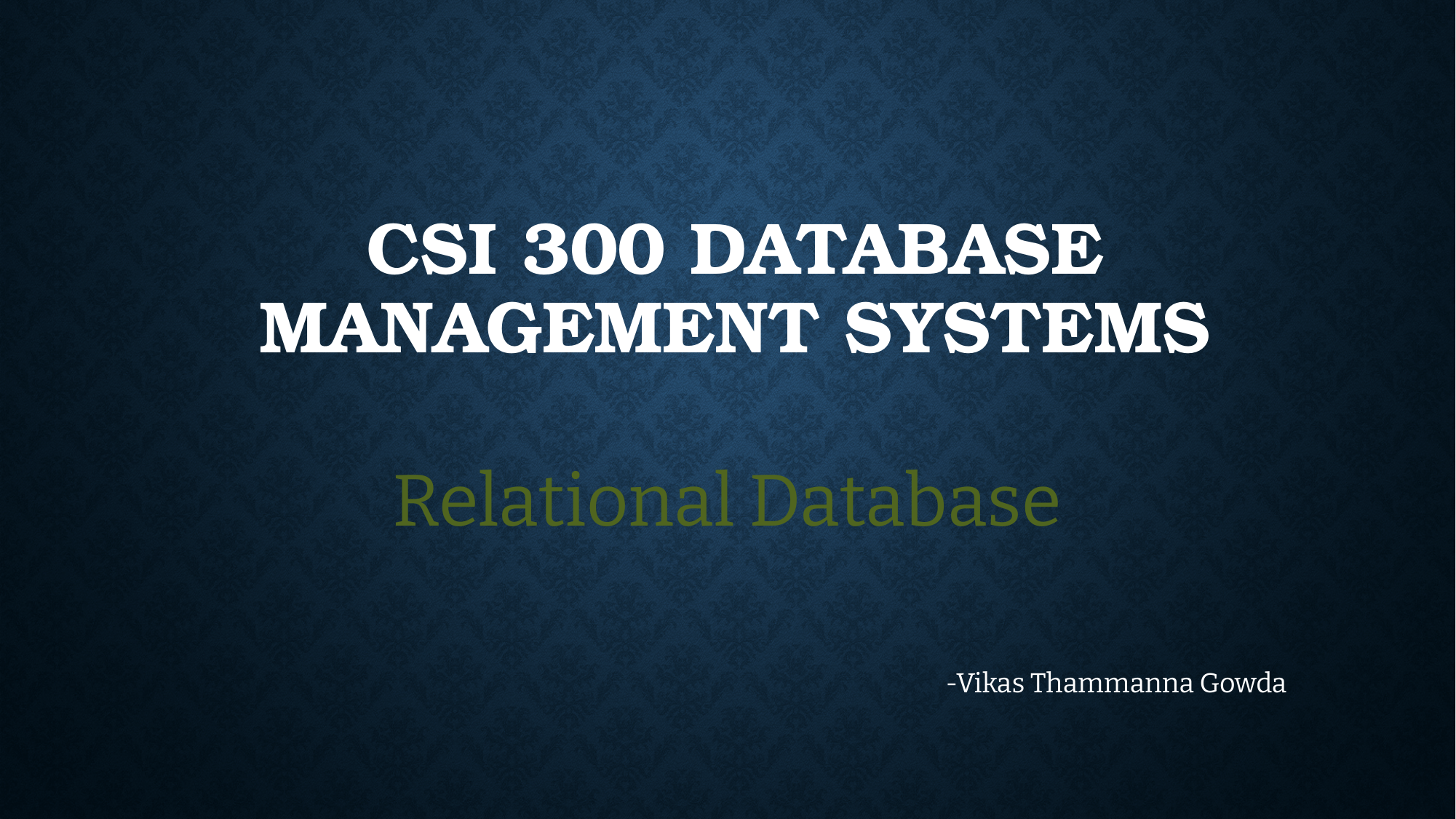

# CSI 300 Database management Systems
Relational Database
-Vikas Thammanna Gowda